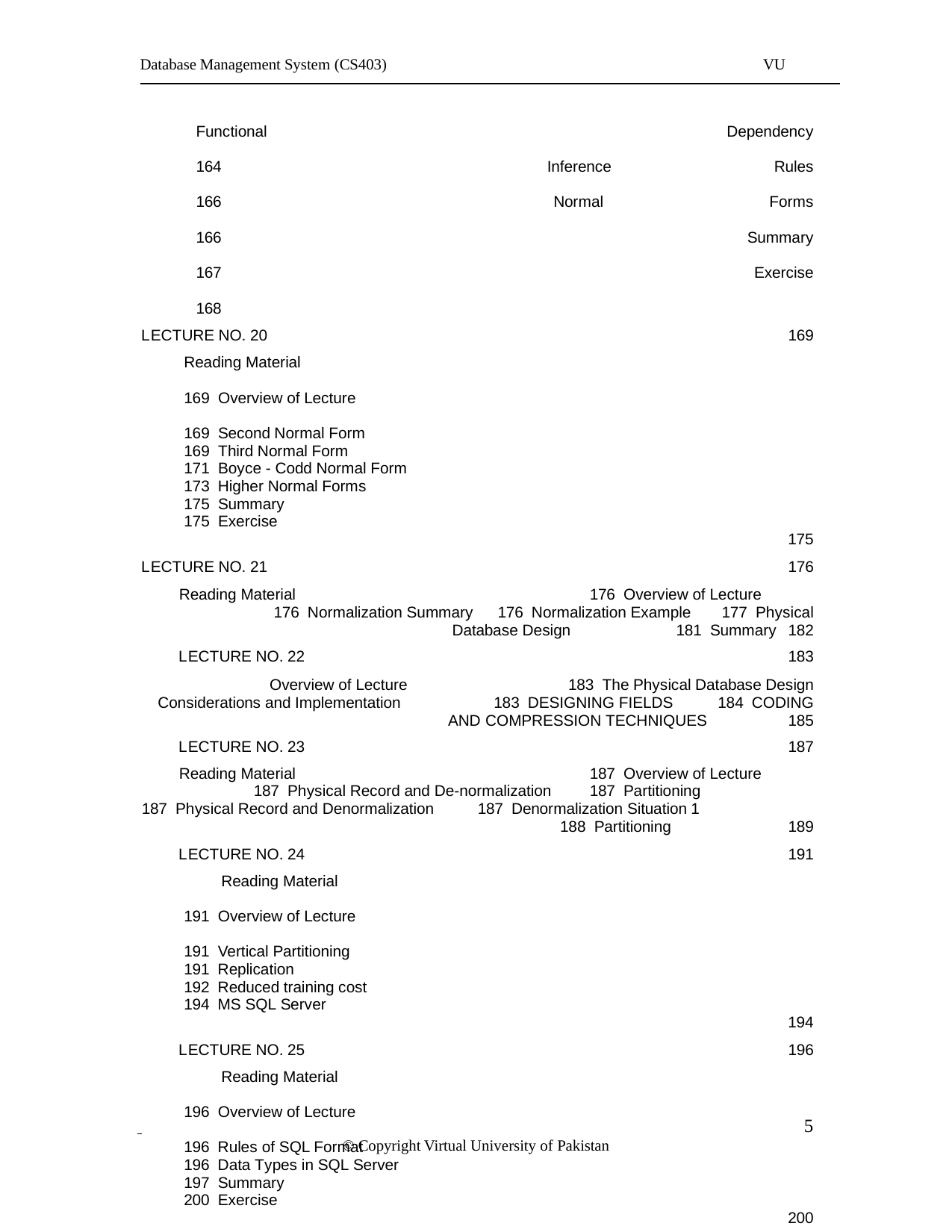

Database Management System (CS403)
VU

Functional Dependency 	164  Inference Rules 	166  Normal Forms 	166  Summary 	167  Exercise 	168
LECTURE NO. 20 	169
Reading Material 		169  Overview of Lecture 		169  Second Normal Form 	 169  Third Normal Form 	 171  Boyce - Codd Normal Form 	173  Higher Normal Forms 	 175  Summary 	 175  Exercise 	 175
LECTURE NO. 21 	176
Reading Material 			176  Overview of Lecture 		176  Normalization Summary 	176  Normalization Example 	177  Physical Database Design 	181  Summary 	182
LECTURE NO. 22 	183
Overview of Lecture 		183  The Physical Database Design Considerations and Implementation 	183  DESIGNING FIELDS 	184  CODING AND COMPRESSION TECHNIQUES 	 185
LECTURE NO. 23 	187
Reading Material 			187  Overview of Lecture 		187  Physical Record and De-normalization 	187  Partitioning 	 187  Physical Record and Denormalization 	187  Denormalization Situation 1 	 188  Partitioning 	 189
LECTURE NO. 24 	191
Reading Material 		191  Overview of Lecture 		191  Vertical Partitioning 	191  Replication 	192  Reduced training cost 	194  MS SQL Server 	194
LECTURE NO. 25 	196
Reading Material 		196  Overview of Lecture 		196  Rules of SQL Format 	196  Data Types in SQL Server 	197  Summary 	200  Exercise 	200
 	   5
© Copyright Virtual University of Pakistan